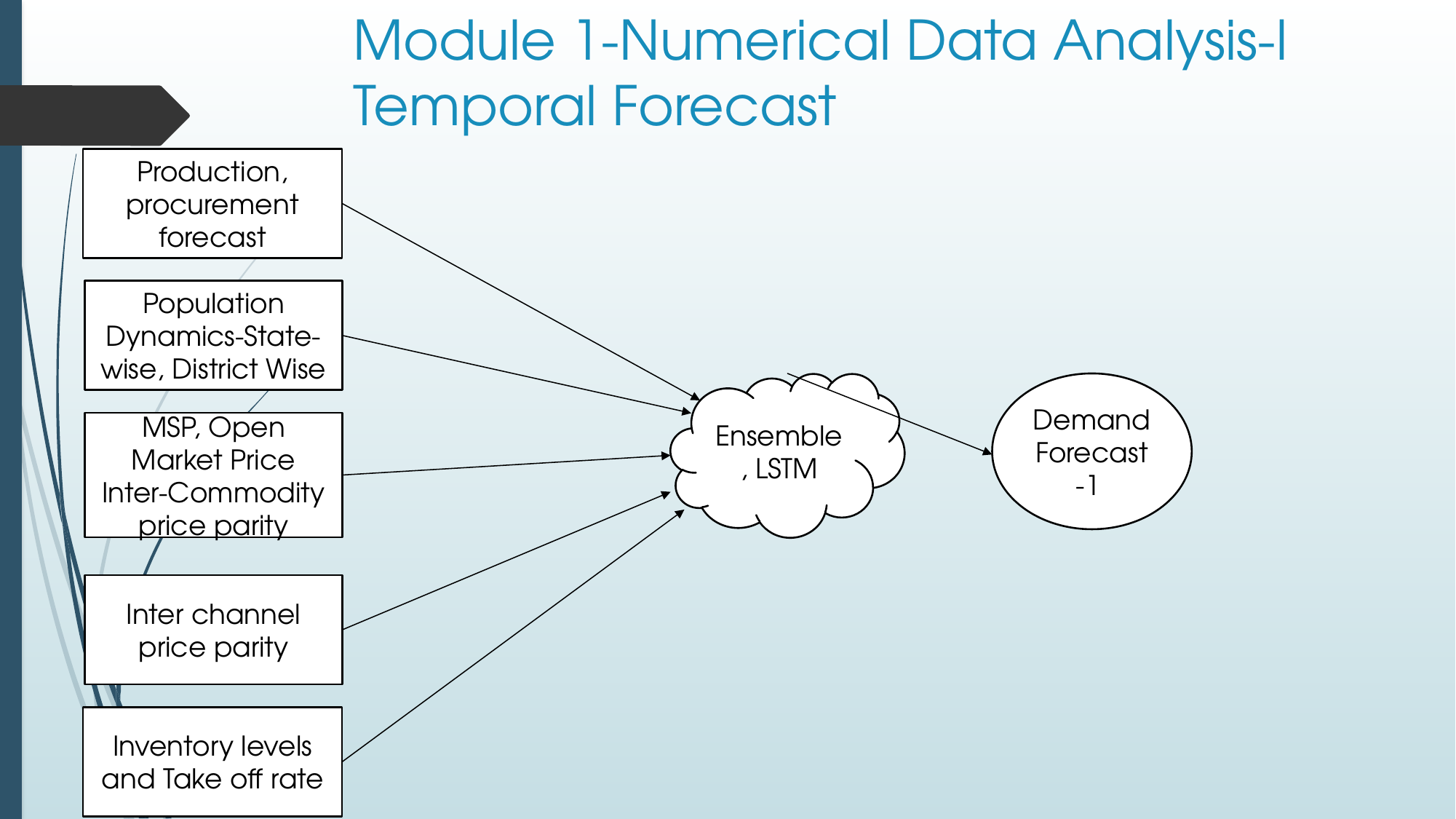

# Module 1-Numerical Data Analysis-I Temporal Forecast
Production, procurement forecast
Population Dynamics-State-wise, District Wise
Ensemble , LSTM
Demand Forecast-1
MSP, Open Market Price Inter-Commodity price parity
Inter channel price parity
Inventory levels and Take off rate